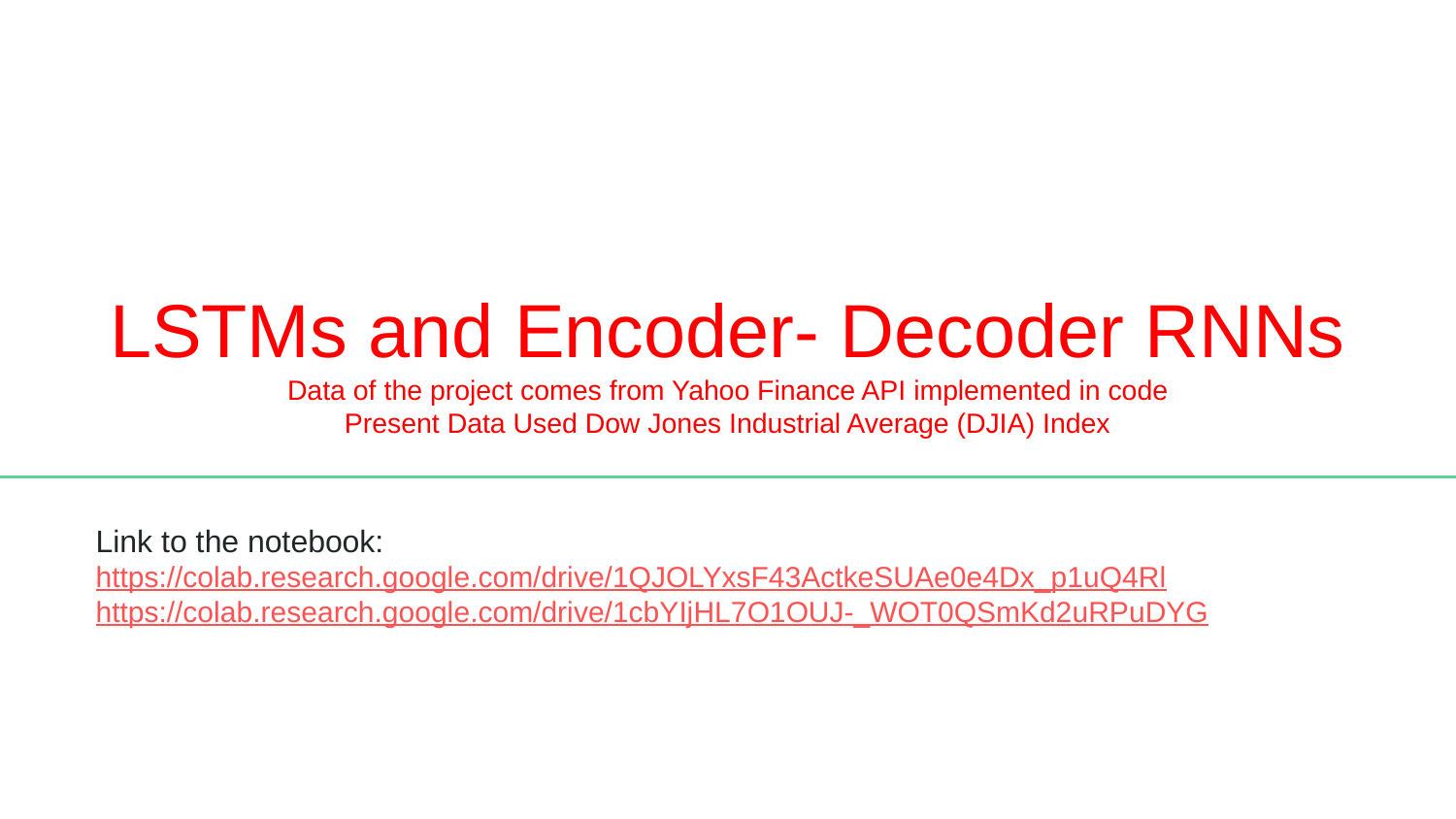

# LSTMs and Encoder- Decoder RNNs
Data of the project comes from Yahoo Finance API implemented in code
Present Data Used Dow Jones Industrial Average (DJIA) Index
Link to the notebook: https://colab.research.google.com/drive/1QJOLYxsF43ActkeSUAe0e4Dx_p1uQ4Rl
https://colab.research.google.com/drive/1cbYIjHL7O1OUJ-_WOT0QSmKd2uRPuDYG